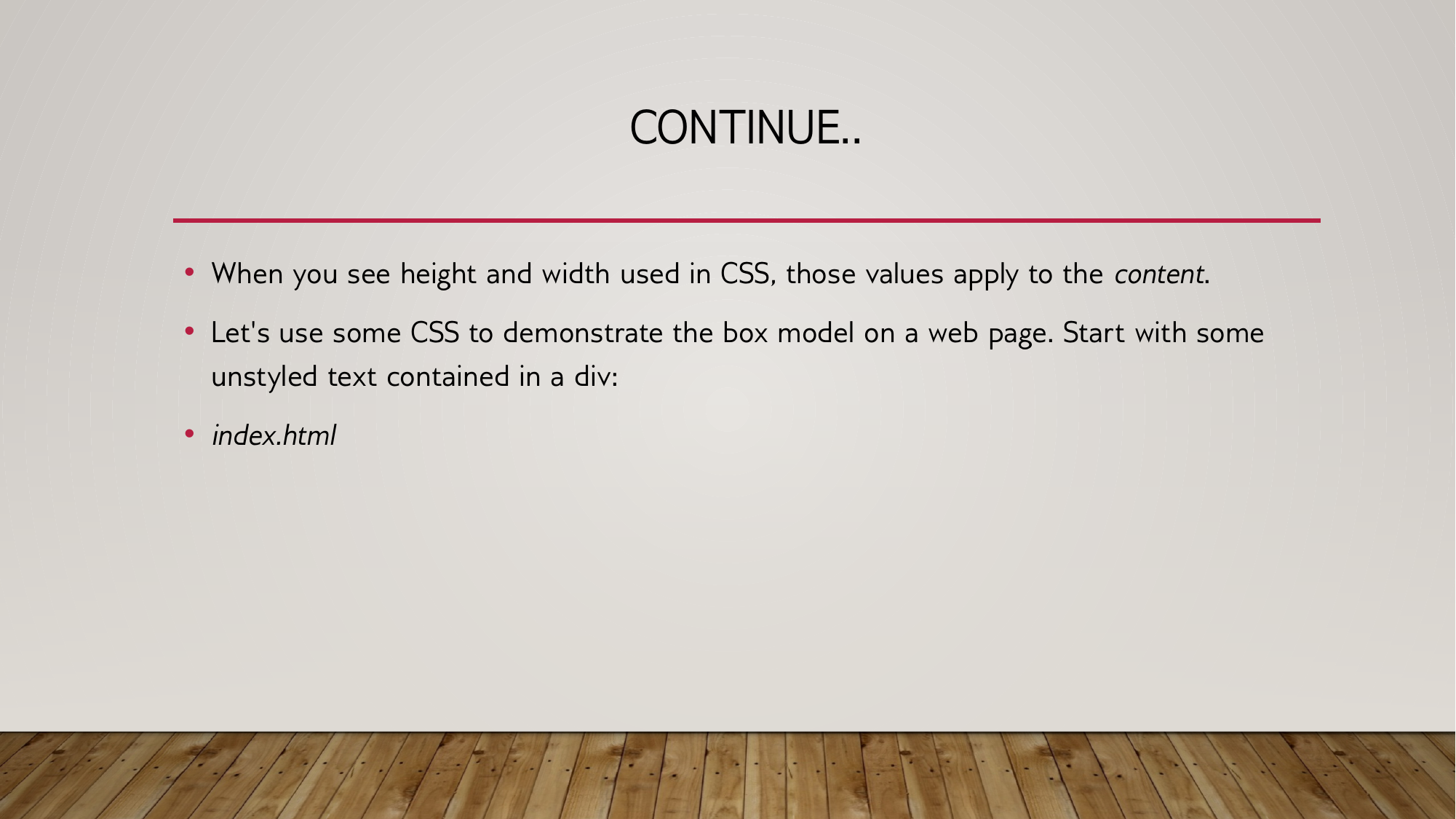

# Continue..
When you see height and width used in CSS, those values apply to the content.
Let's use some CSS to demonstrate the box model on a web page. Start with some unstyled text contained in a div:
index.html